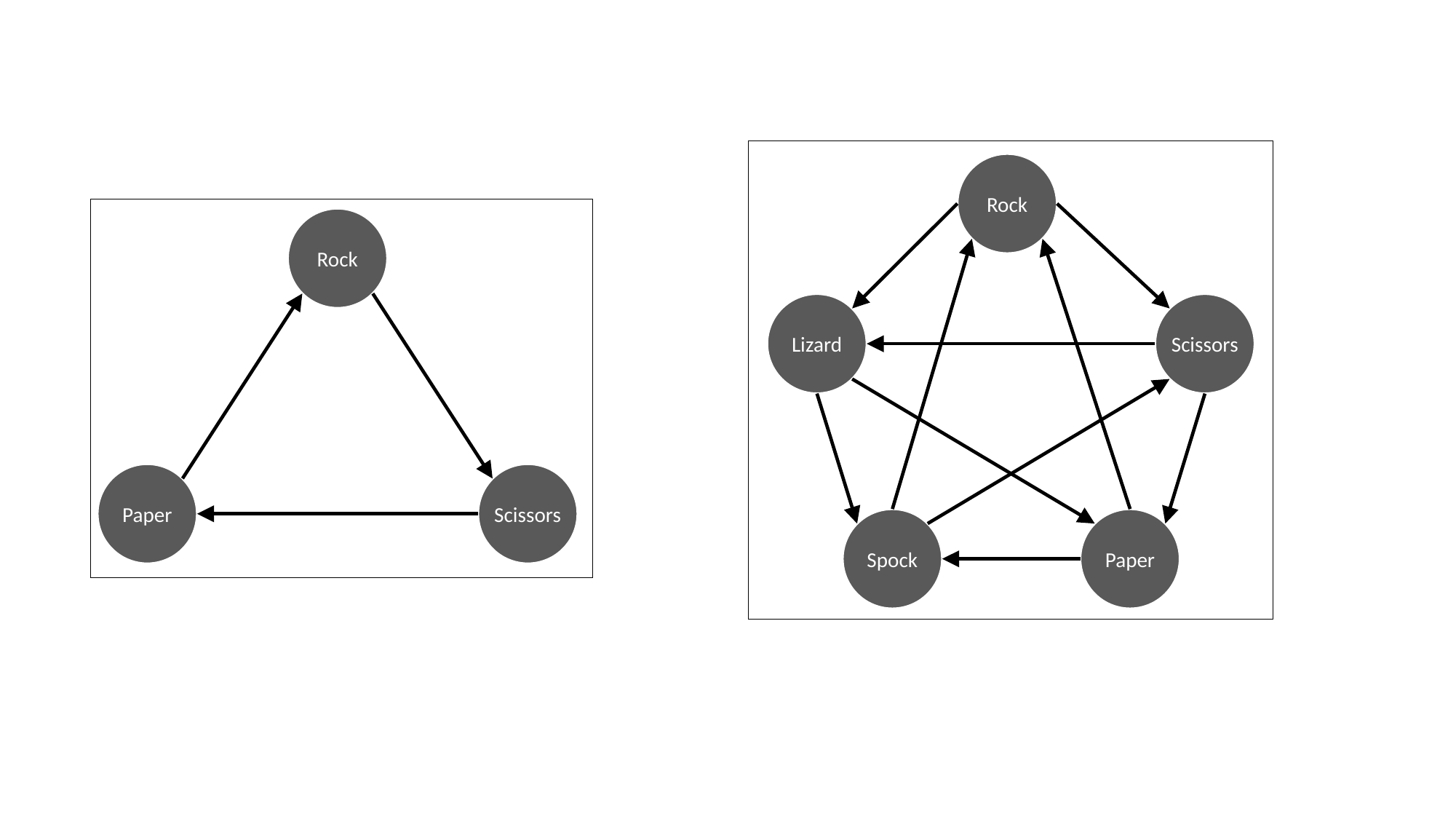

Rock

Rock
Lizard
Scissors
Paper
Scissors
Spock
Paper